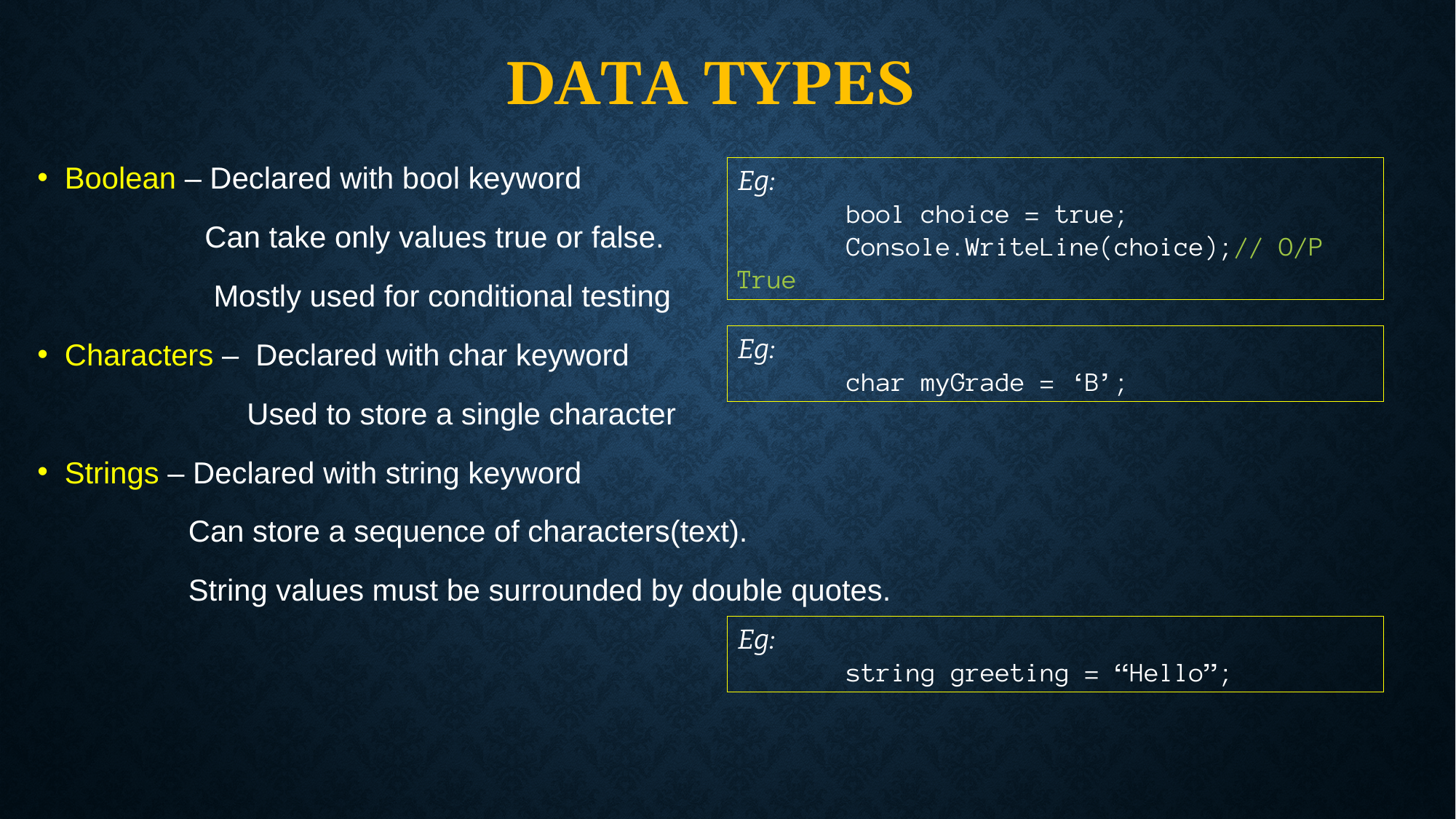

# Data TYPES
Boolean – Declared with bool keyword
                    Can take only values true or false.
	        Mostly used for conditional testing
Characters –  Declared with char keyword
	            Used to store a single character
Strings – Declared with string keyword
	     Can store a sequence of characters(text).
	     String values must be surrounded by double quotes.

Eg:
	bool choice = true; 			Console.WriteLine(choice);// O/P True
Eg:
	char myGrade = ‘B’;
Eg:
	string greeting = “Hello”;